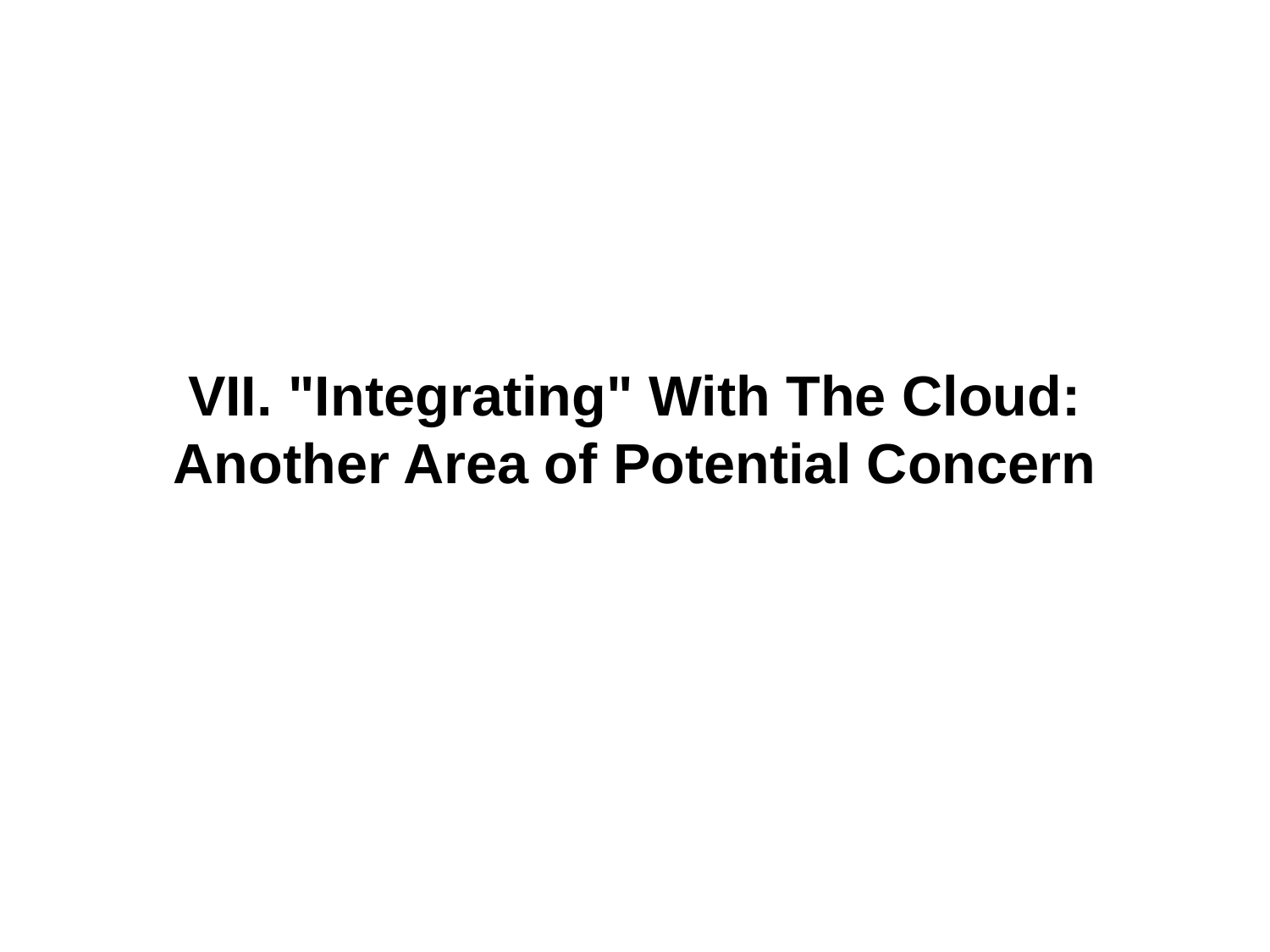

# VII. "Integrating" With The Cloud: Another Area of Potential Concern